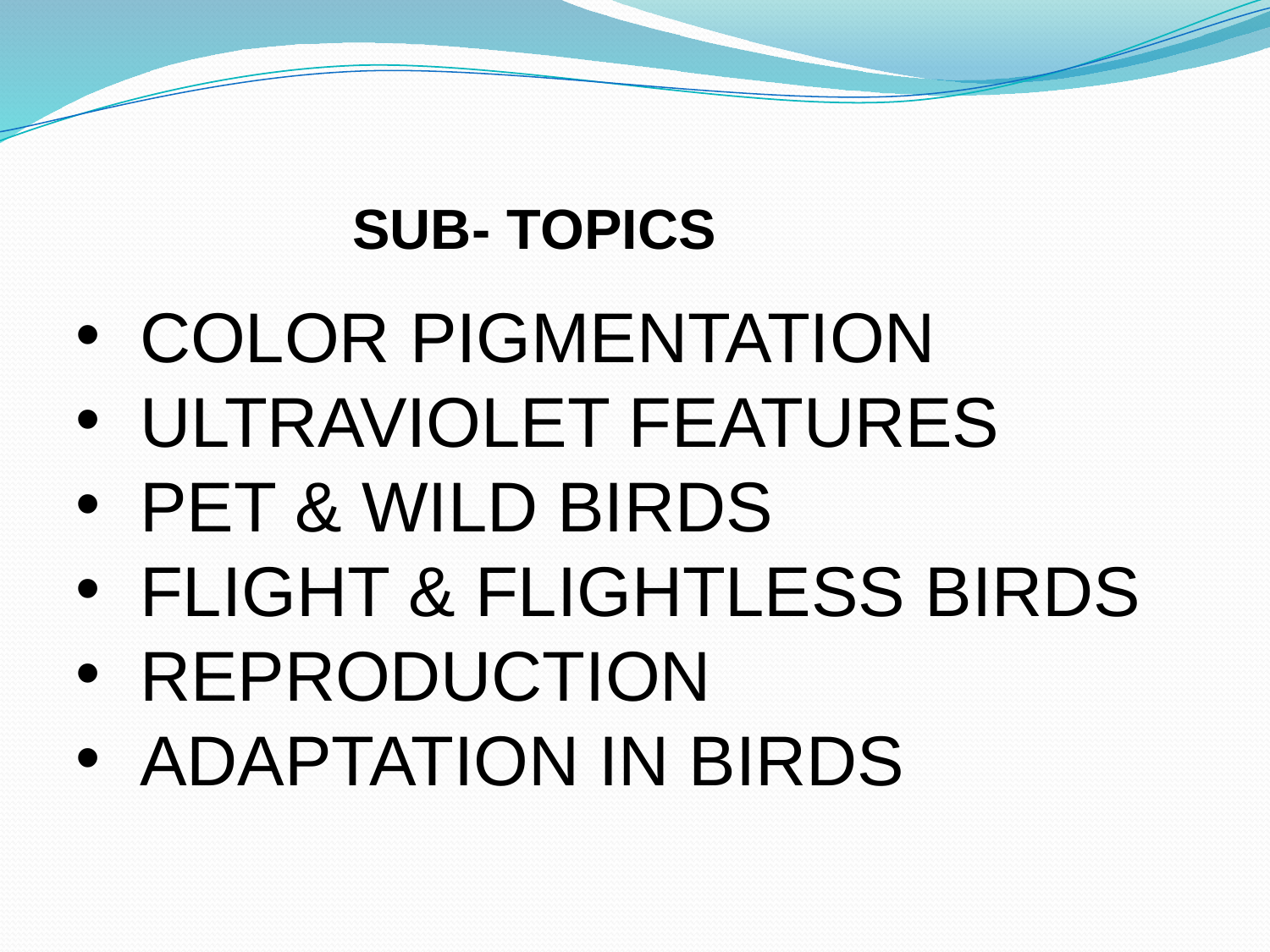

SUB- TOPICS
  COLOR PIGMENTATION
  ULTRAVIOLET FEATURES
  PET & WILD BIRDS
  FLIGHT & FLIGHTLESS BIRDS
  REPRODUCTION
  ADAPTATION IN BIRDS